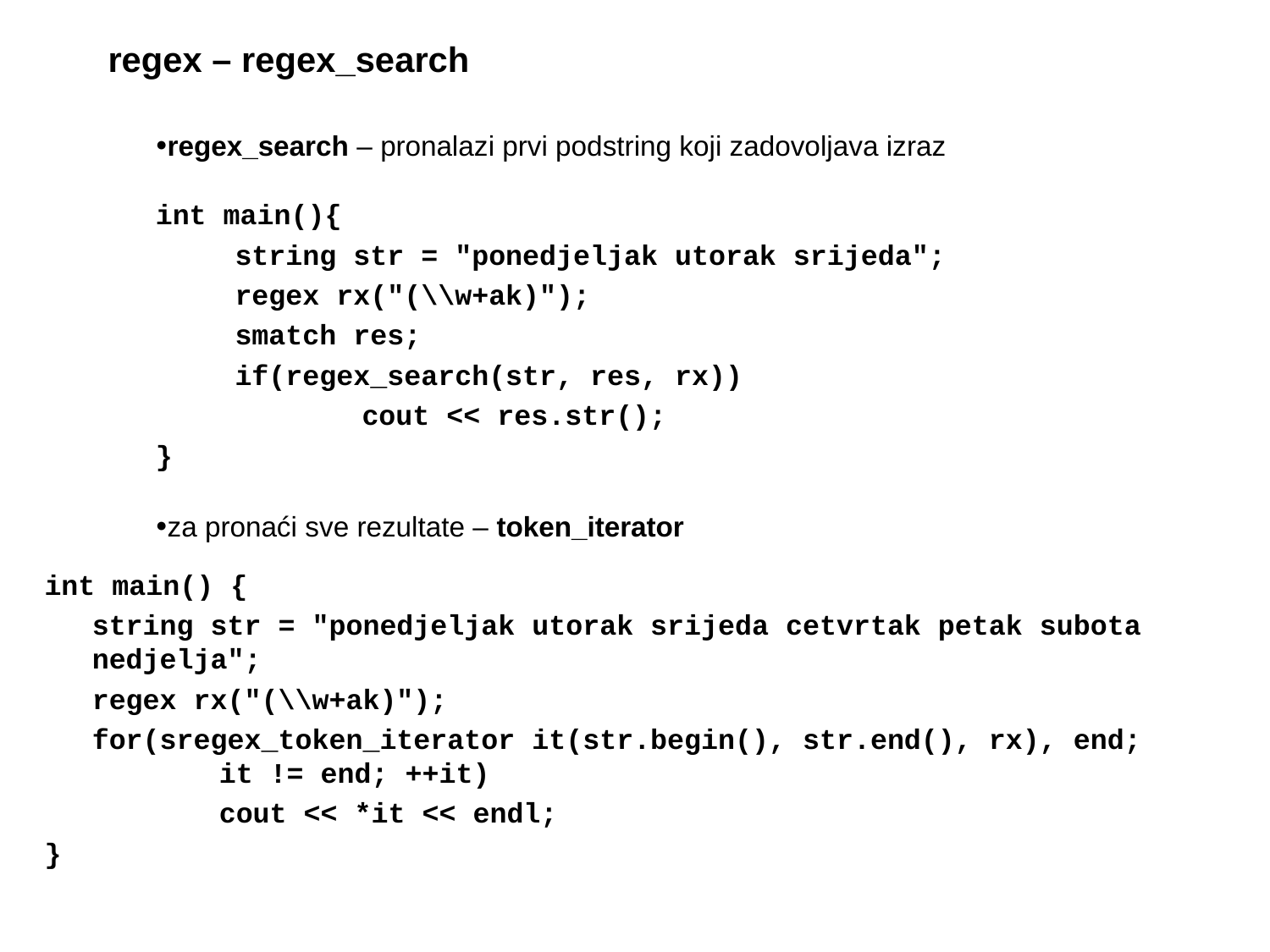

# regex – regex_search
regex_search – pronalazi prvi podstring koji zadovoljava izraz
int main(){
	string str = "ponedjeljak utorak srijeda";
	regex rx("(\\w+ak)");
	smatch res;
	if(regex_search(str, res, rx))
		cout << res.str();
}
za pronaći sve rezultate – token_iterator
int main() {
	string str = "ponedjeljak utorak srijeda cetvrtak petak subota nedjelja";
	regex rx("(\\w+ak)");
	for(sregex_token_iterator it(str.begin(), str.end(), rx), end; 	it != end; ++it)
		cout << *it << endl;
}